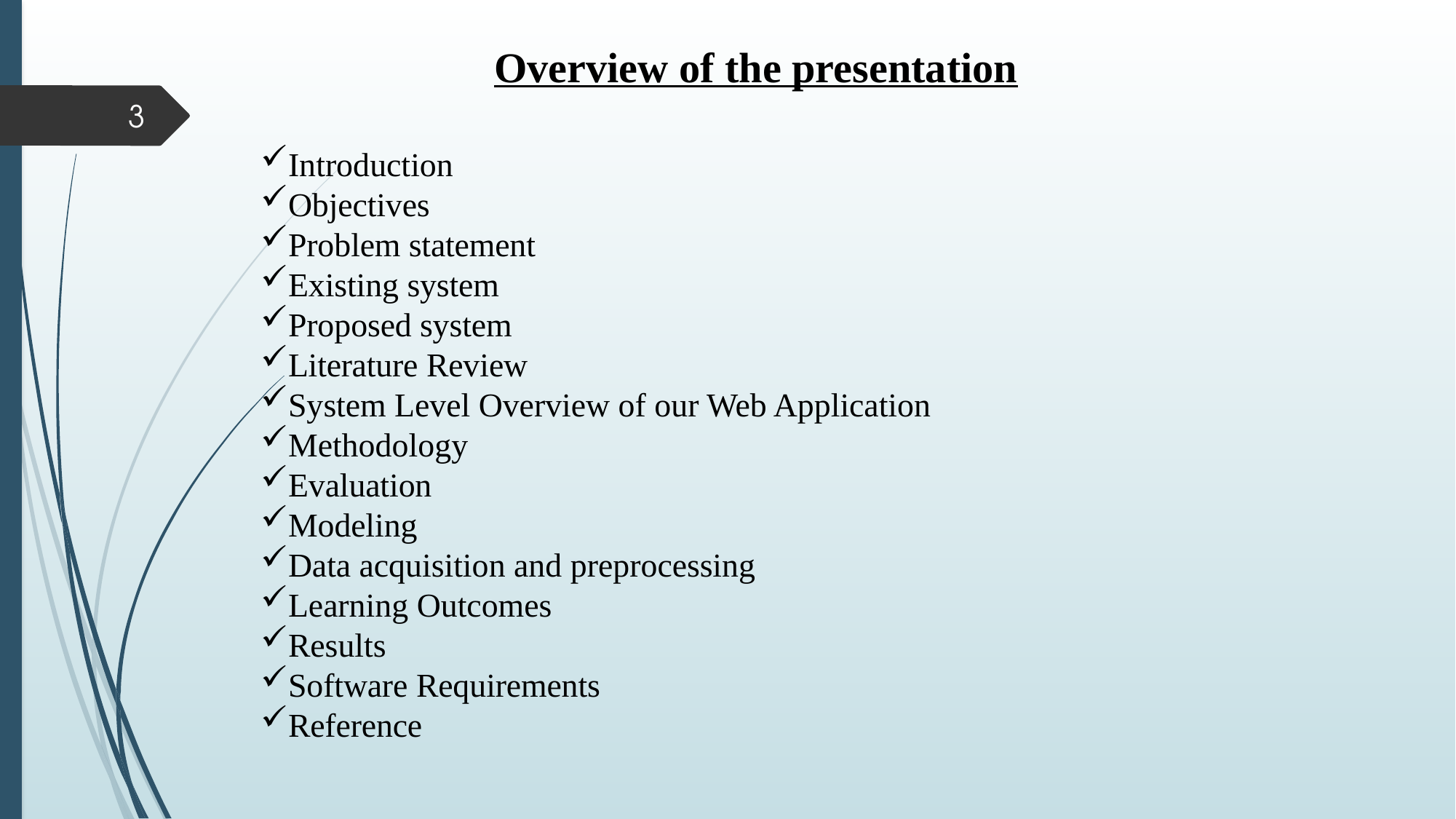

Overview of the presentation
3
Introduction
Objectives
Problem statement
Existing system
Proposed system
Literature Review
System Level Overview of our Web Application
Methodology
Evaluation
Modeling
Data acquisition and preprocessing
Learning Outcomes
Results
Software Requirements
Reference